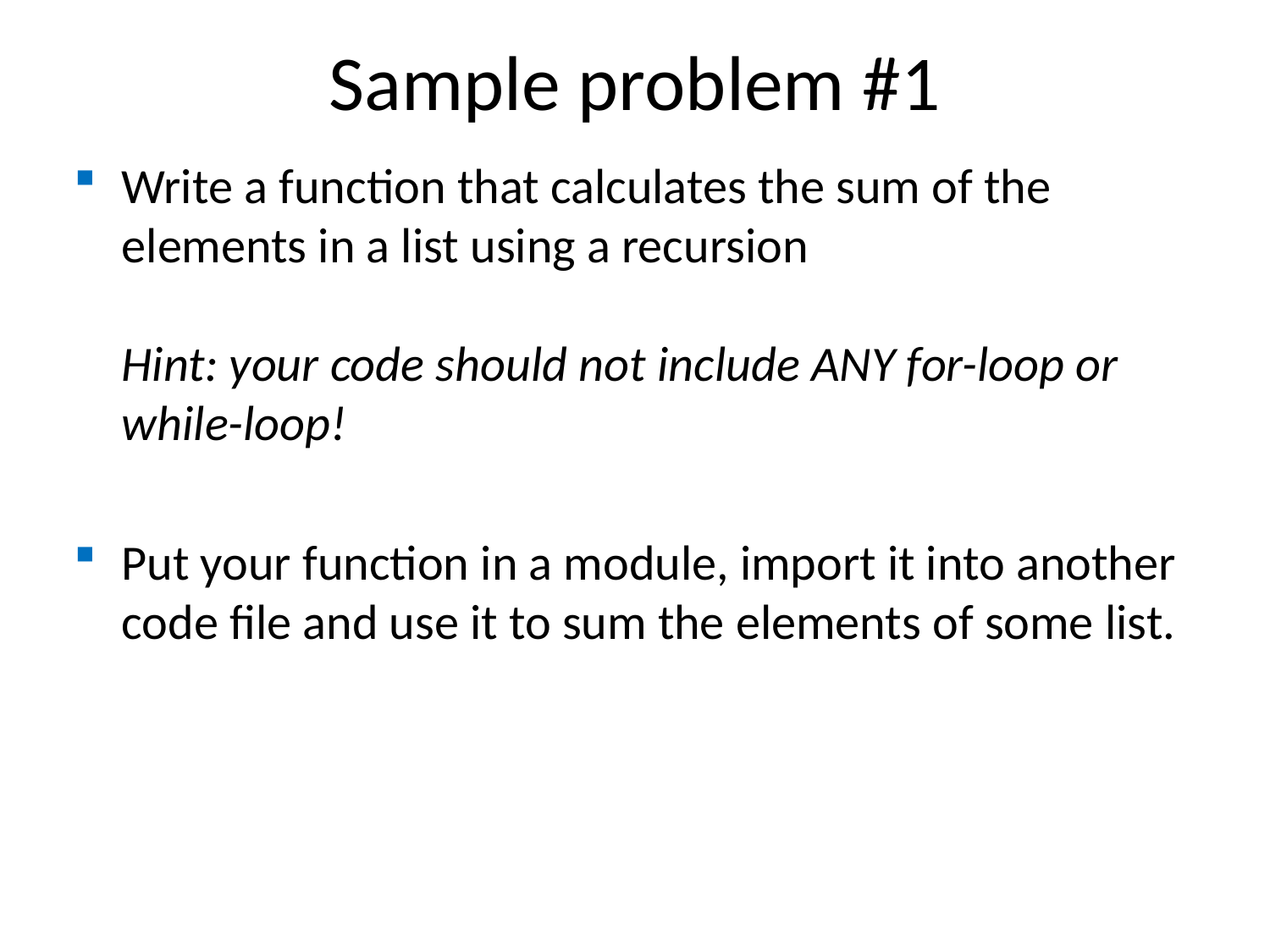

Sample problem #1
Write a function that calculates the sum of the elements in a list using a recursion
Hint: your code should not include ANY for-loop or while-loop!

Put your function in a module, import it into another code file and use it to sum the elements of some list.